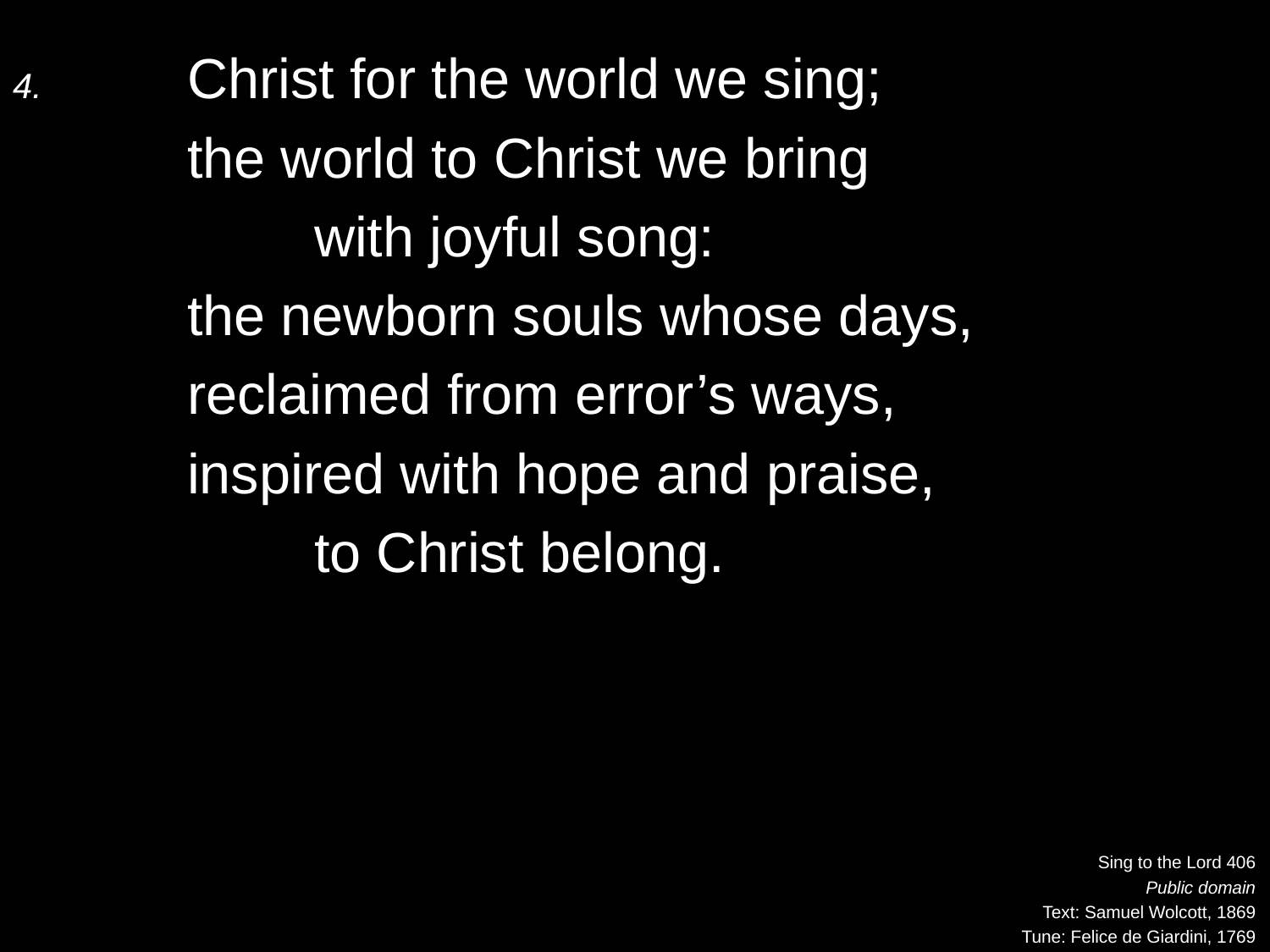

4.	Christ for the world we sing;
	the world to Christ we bring
		with joyful song:
	the newborn souls whose days,
	reclaimed from error’s ways,
	inspired with hope and praise,
		to Christ belong.
Sing to the Lord 406
Public domain
Text: Samuel Wolcott, 1869
Tune: Felice de Giardini, 1769